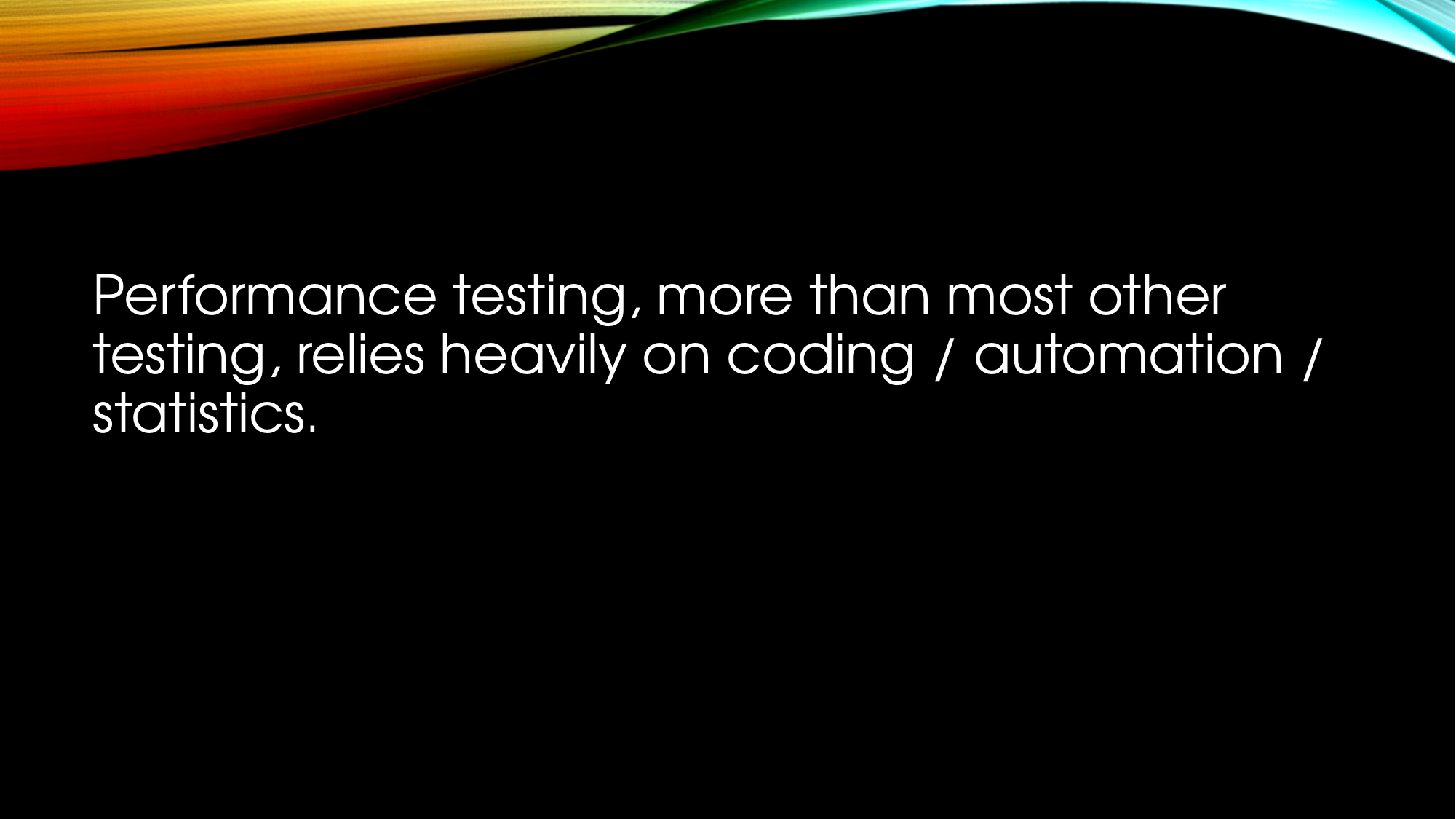

Performance testing, more than most other testing, relies heavily on coding / automation / statistics.